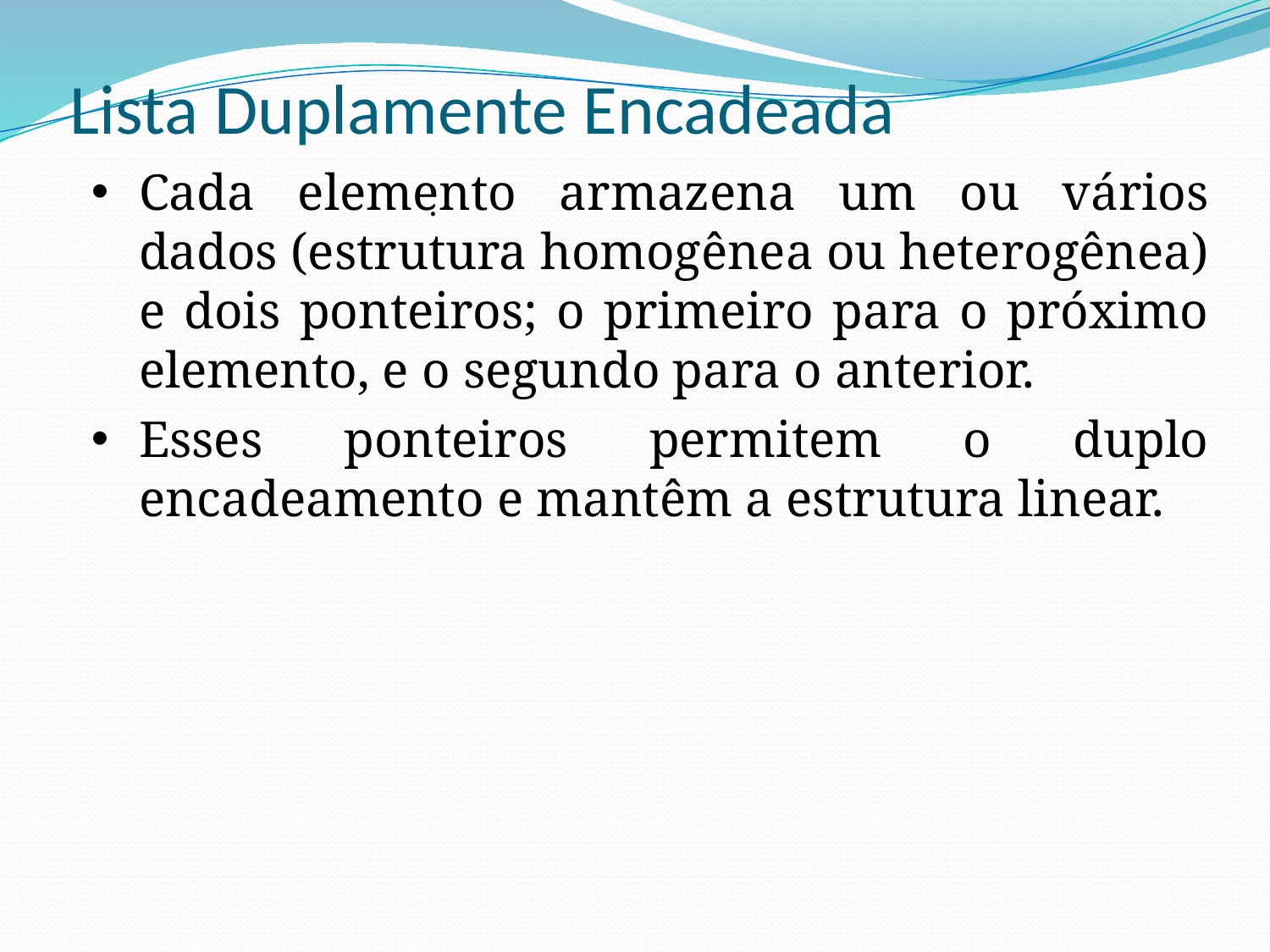

# Lista Duplamente Encadeada
Cada elemento armazena um ou vários dados (estrutura homogênea ou heterogênea) e dois ponteiros; o primeiro para o próximo elemento, e o segundo para o anterior.
Esses ponteiros permitem o duplo encadeamento e mantêm a estrutura linear.

.